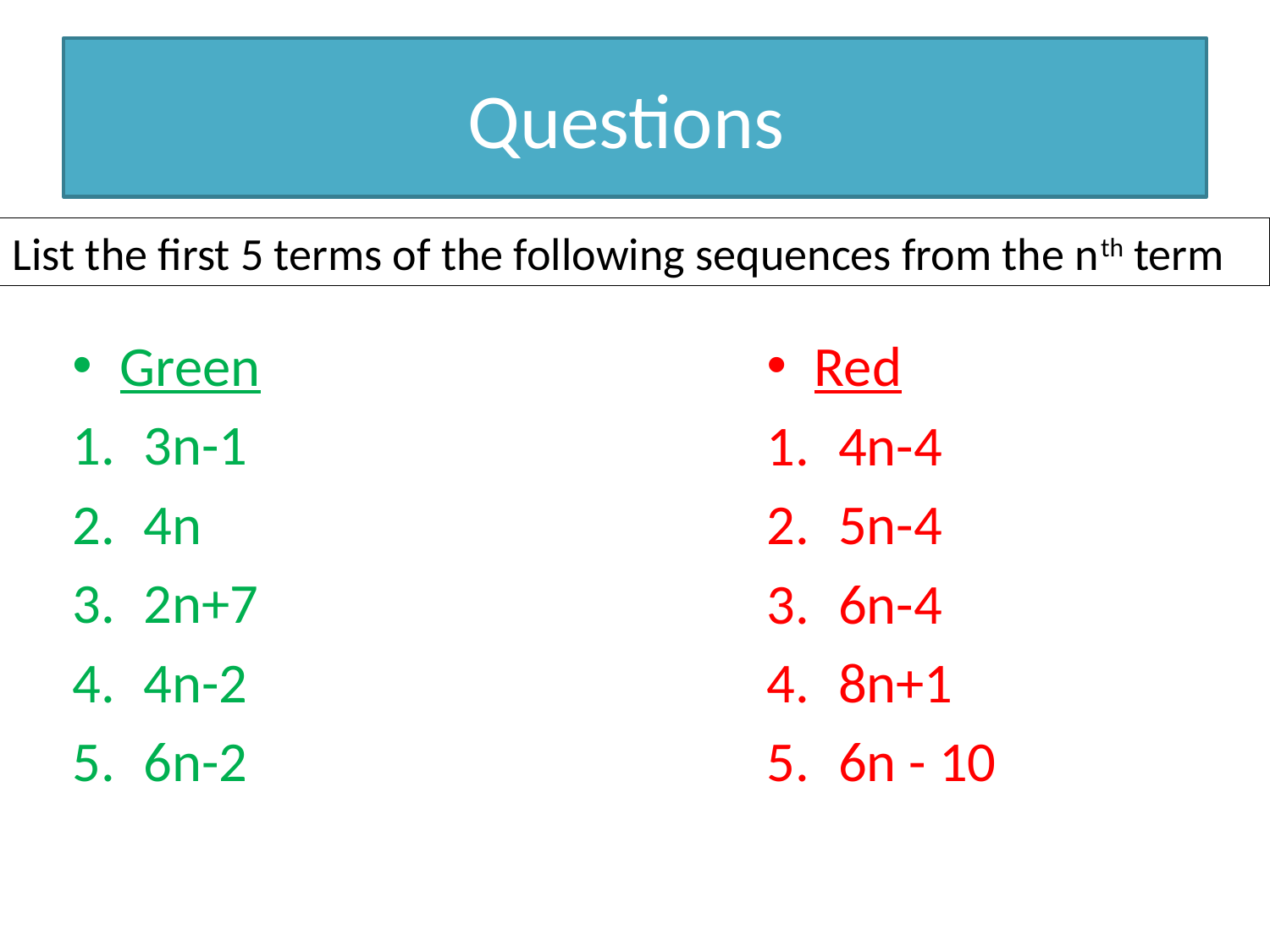

# Questions
List the first 5 terms of the following sequences from the nth term
Green
3n-1
4n
2n+7
4n-2
6n-2

Red
4n-4
5n-4
6n-4
8n+1
6n - 10